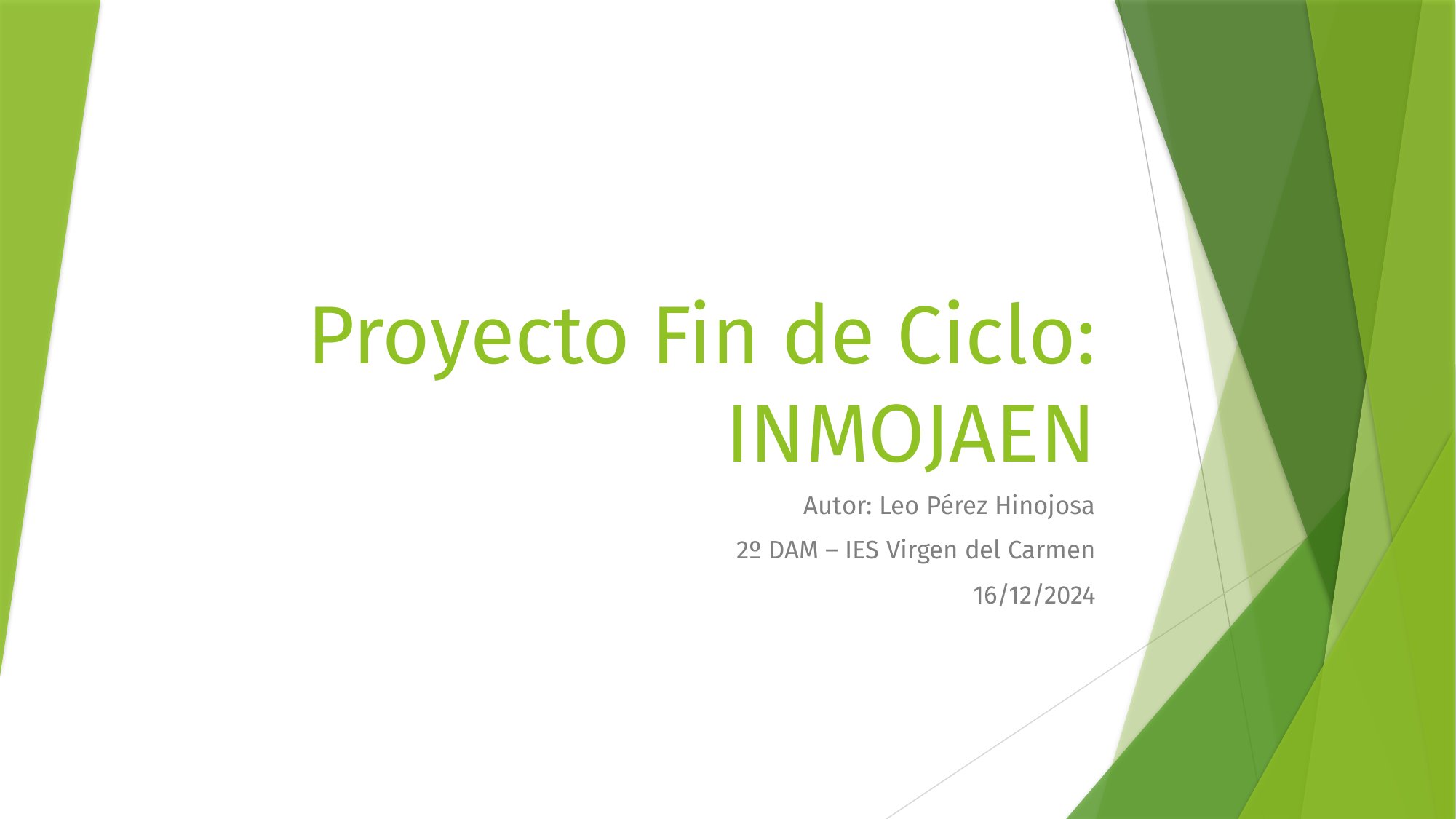

# Proyecto Fin de Ciclo: INMOJAEN
Autor: Leo Pérez Hinojosa
2º DAM – IES Virgen del Carmen
16/12/2024